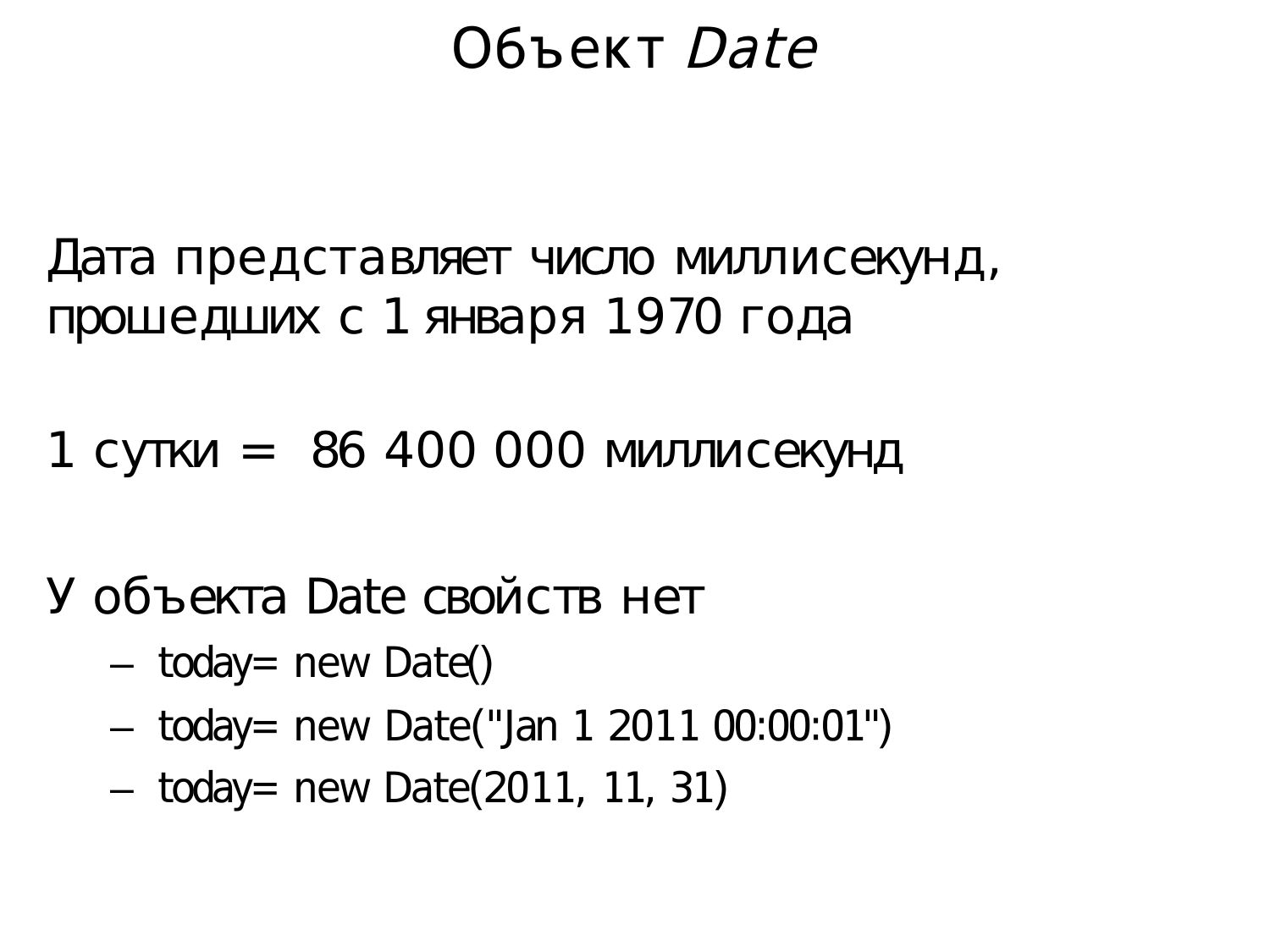

Объект Date
Дата представляет число миллисекунд,  прошедших с 1 января 1970 года

1 сутки =  86 400 000 миллисекунд

У объекта Date свойств нет
– today= new Date()
– today= new Date("Jan 1 2011 00:00:01")
– today= new Date(2011, 11, 31)